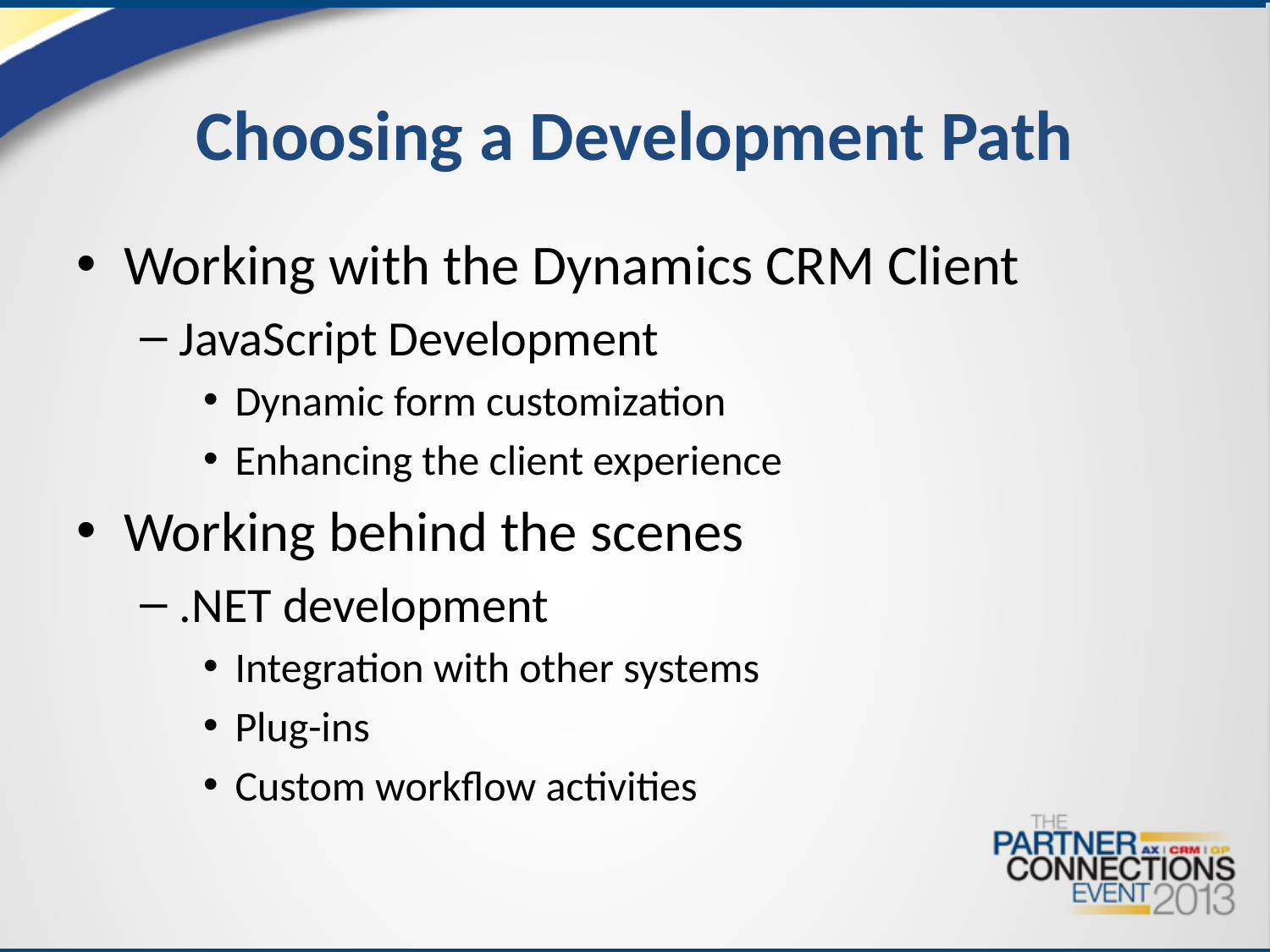

# Choosing a Development Path
Working with the Dynamics CRM Client
JavaScript Development
Dynamic form customization
Enhancing the client experience
Working behind the scenes
.NET development
Integration with other systems
Plug-ins
Custom workflow activities